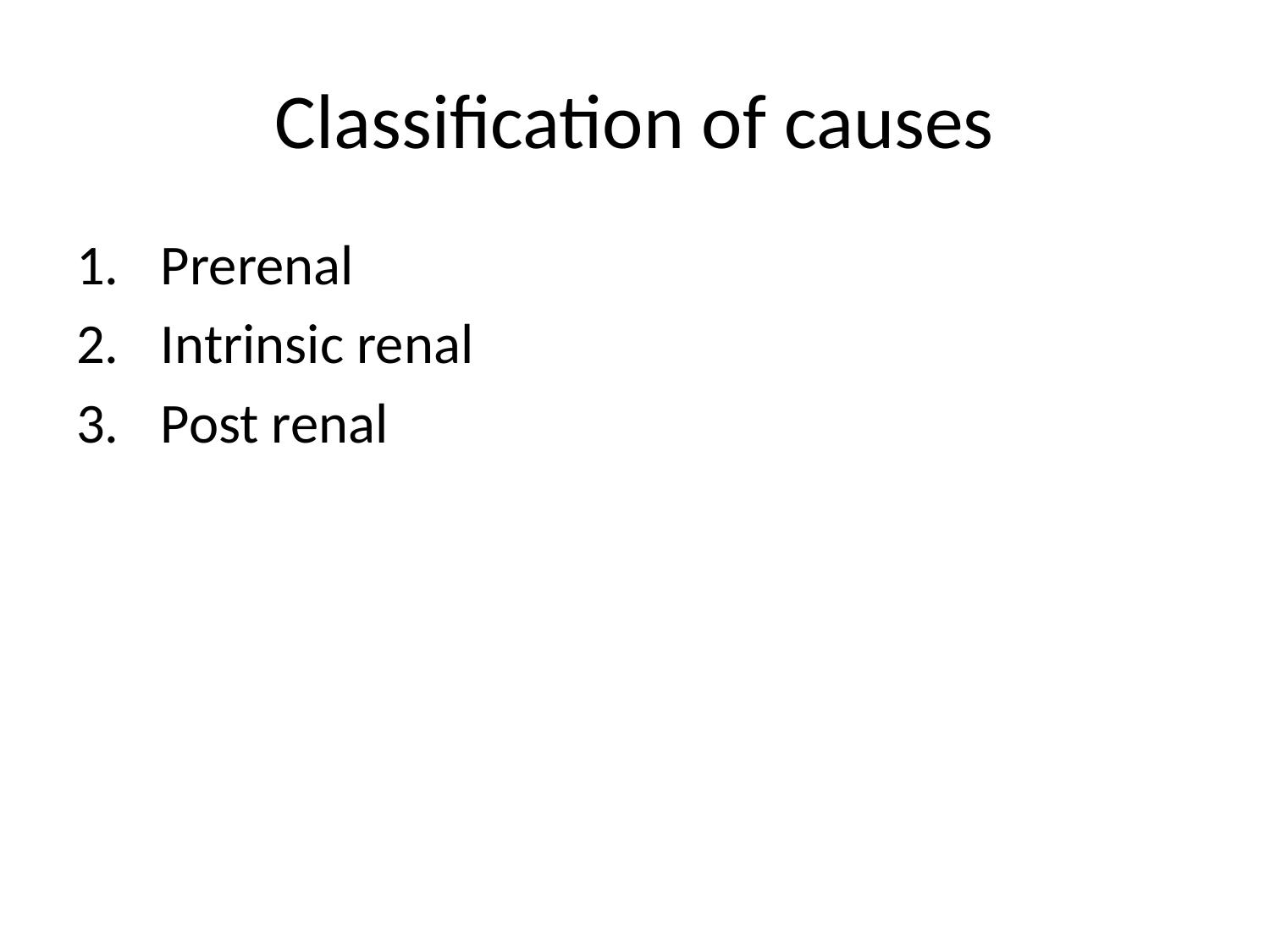

# Classification of causes
Prerenal
Intrinsic renal
Post renal